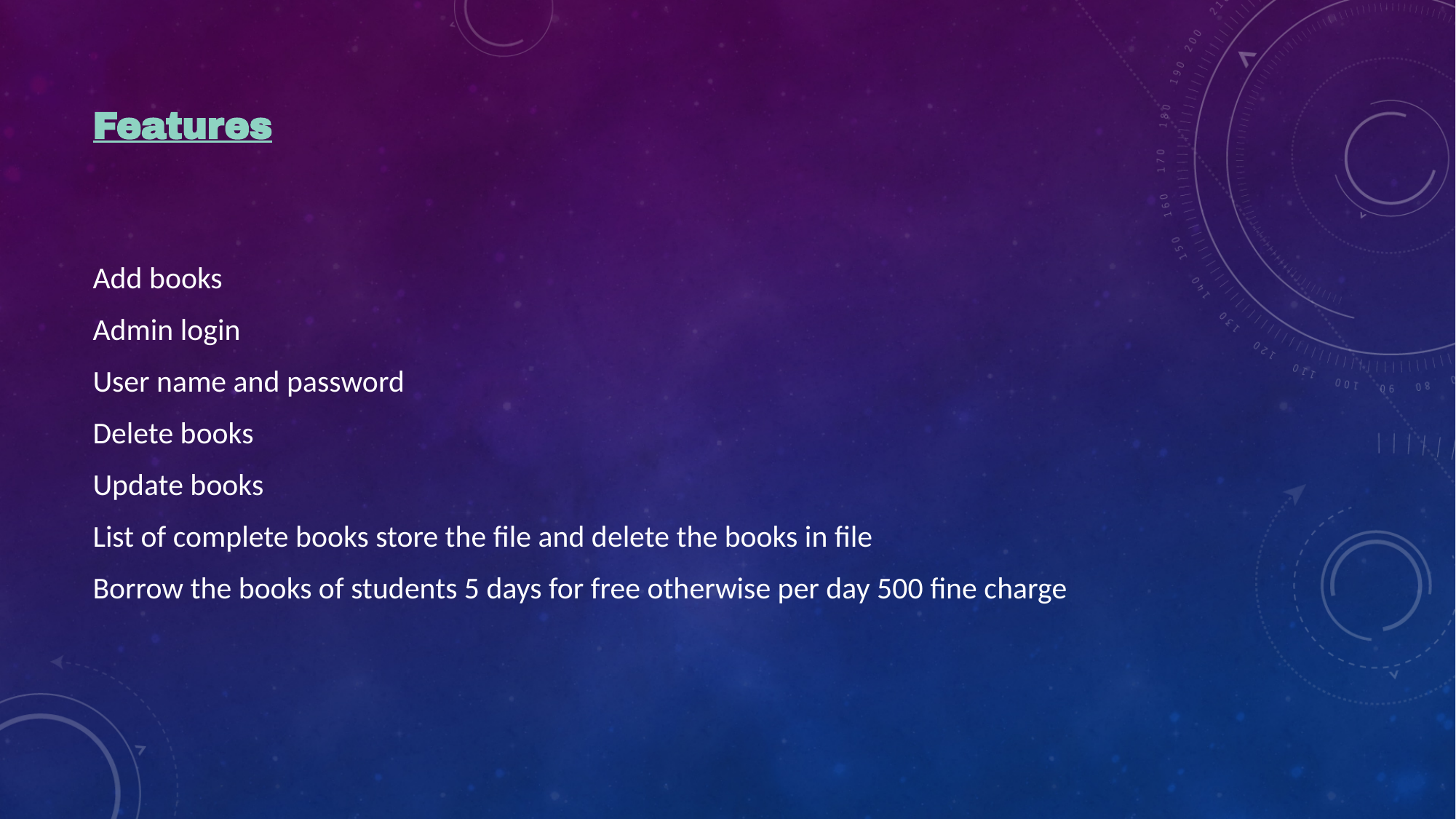

# Features
Add books
Admin login
User name and password
Delete books
Update books
List of complete books store the file and delete the books in file
Borrow the books of students 5 days for free otherwise per day 500 fine charge